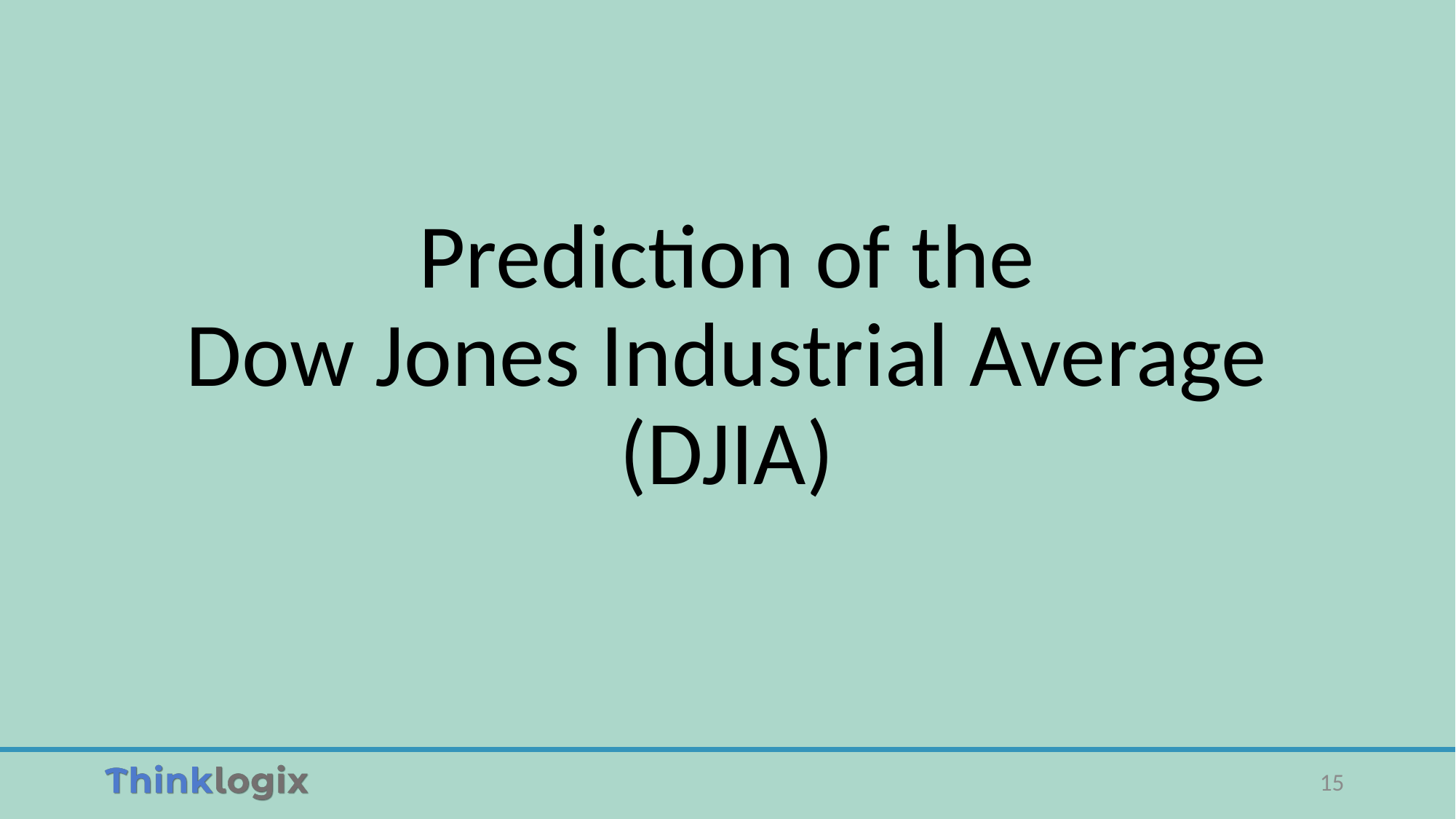

# Prediction of the Dow Jones Industrial Average (DJIA)

15